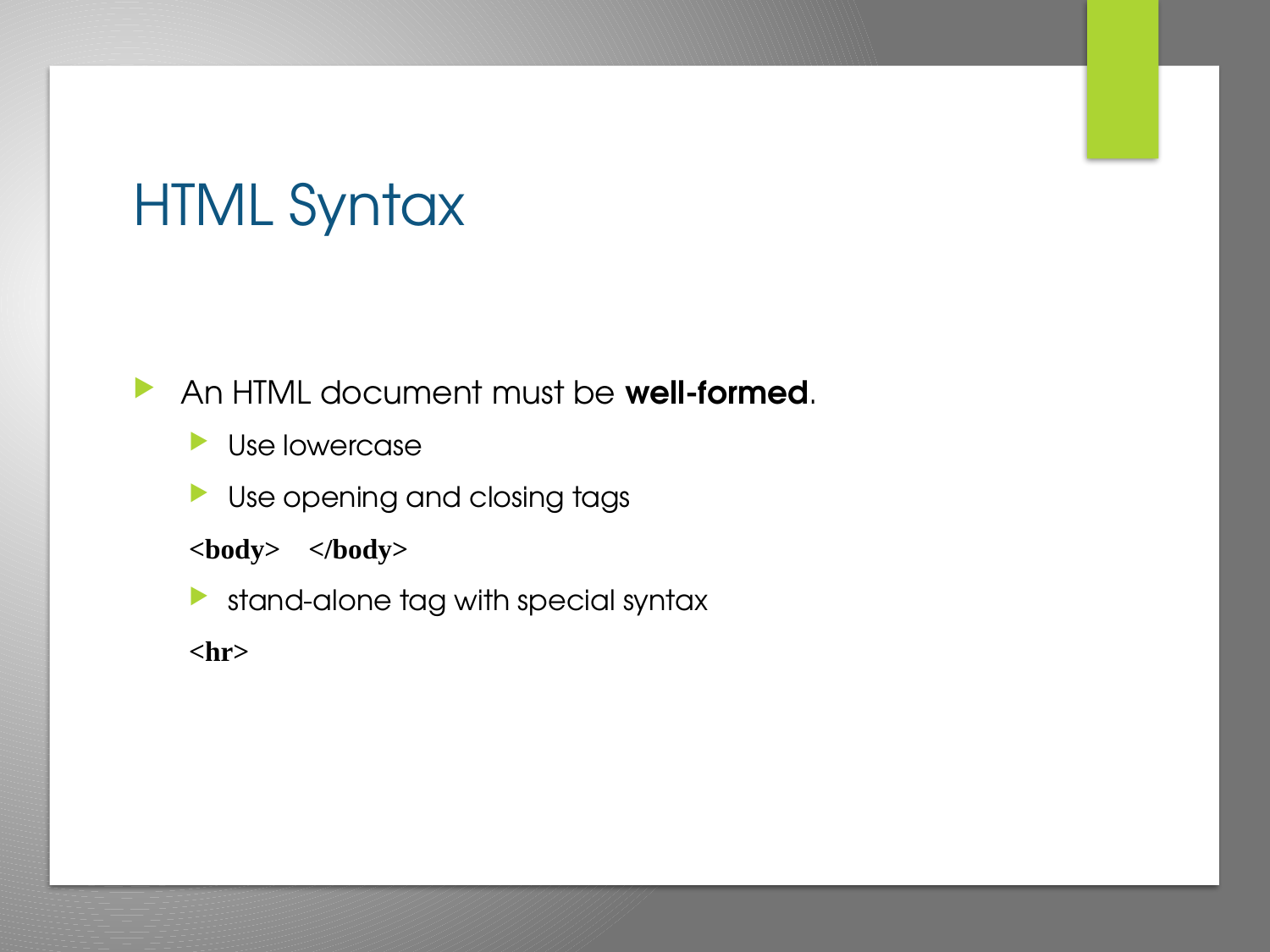

# HTML Syntax
An HTML document must be well-formed.
Use lowercase
Use opening and closing tags
<body>    </body>
stand-alone tag with special syntax
<hr>